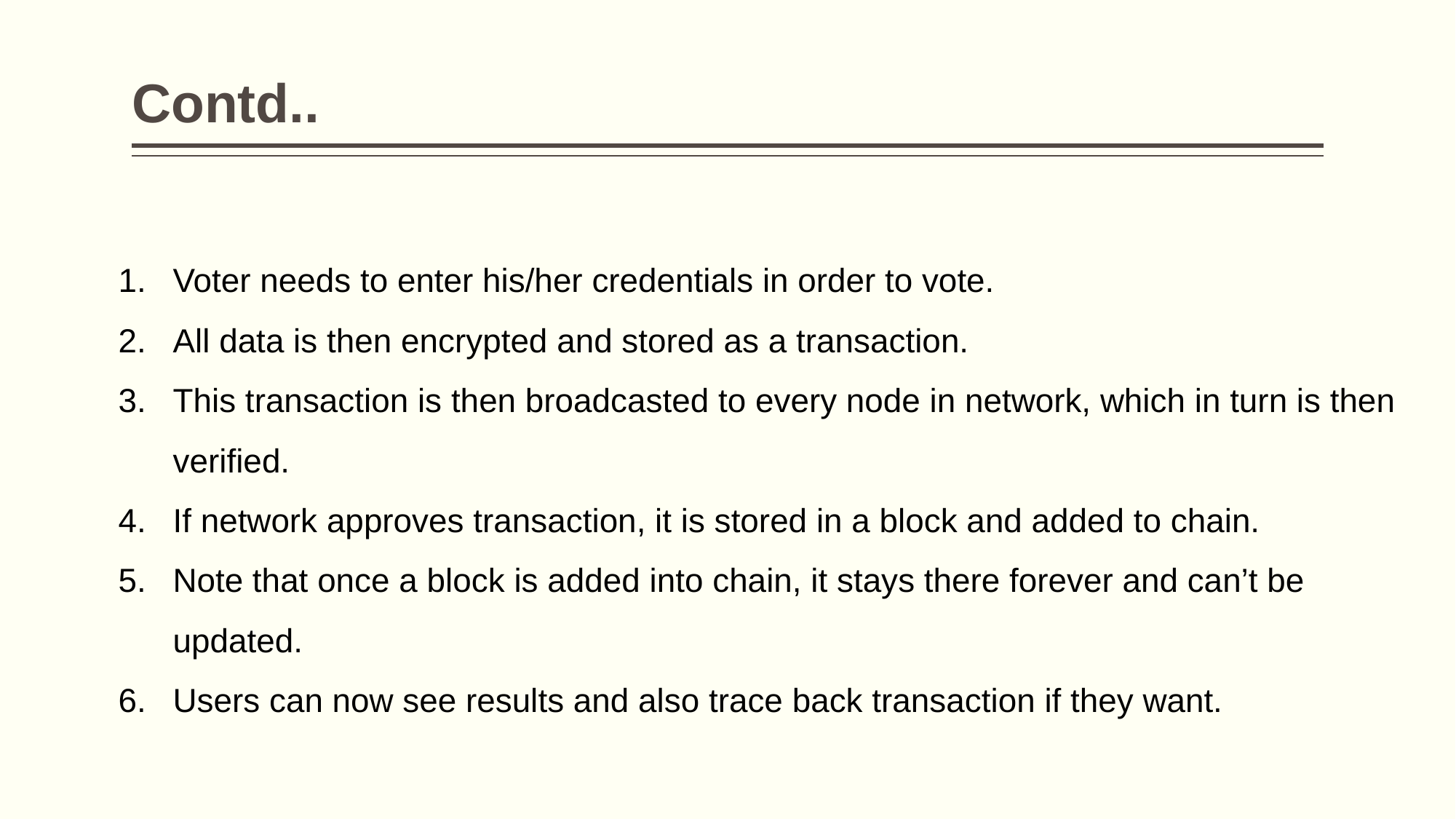

# Contd..
Voter needs to enter his/her credentials in order to vote.
All data is then encrypted and stored as a transaction.
This transaction is then broadcasted to every node in network, which in turn is then verified.
If network approves transaction, it is stored in a block and added to chain.
Note that once a block is added into chain, it stays there forever and can’t be updated.
Users can now see results and also trace back transaction if they want.